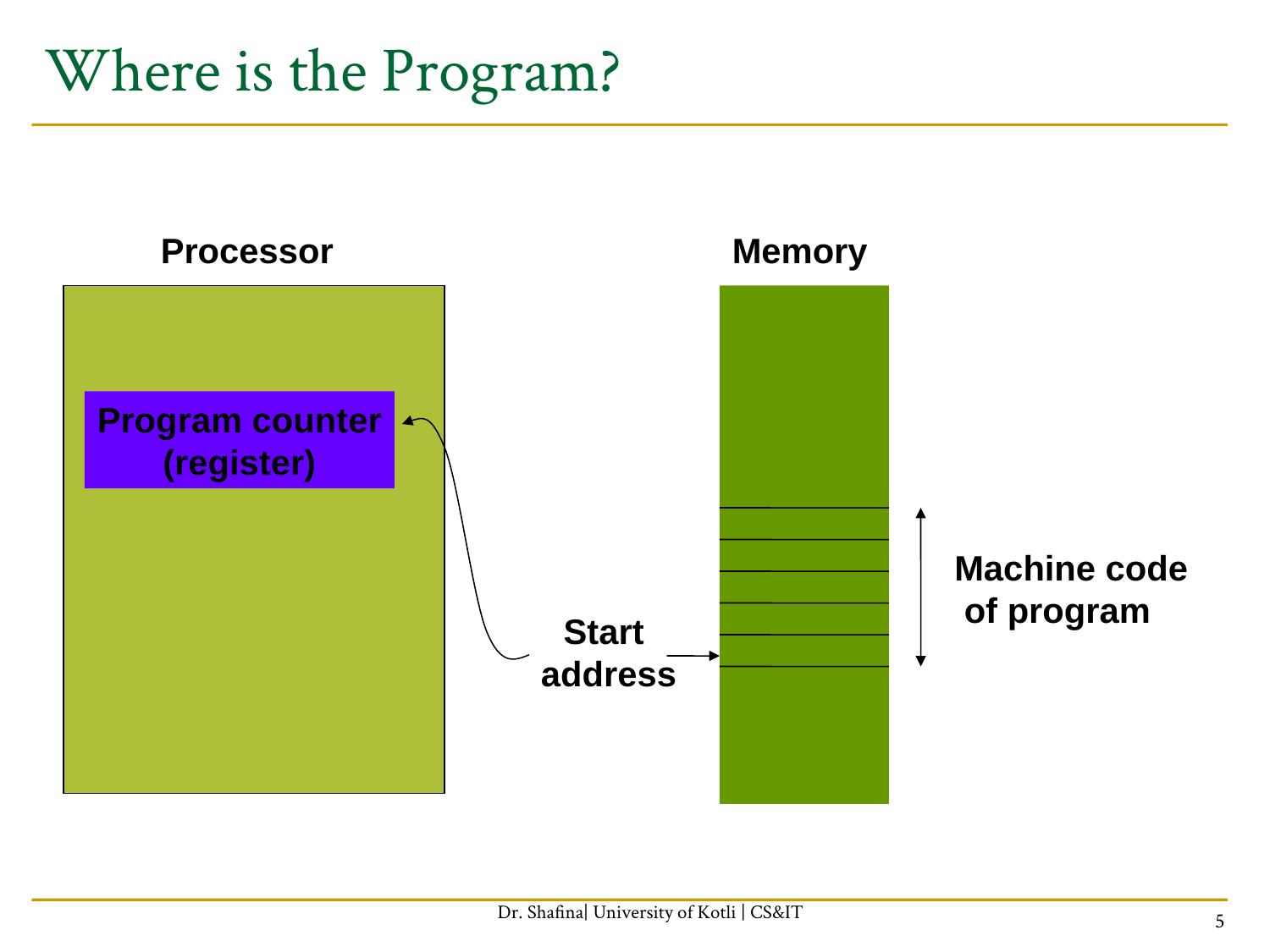

# Where is the Program?

Processor
Memory

Program counter
(register)

Machine code
 of program

Start
 address

Dr. Shafina| University of Kotli | CS&IT
5